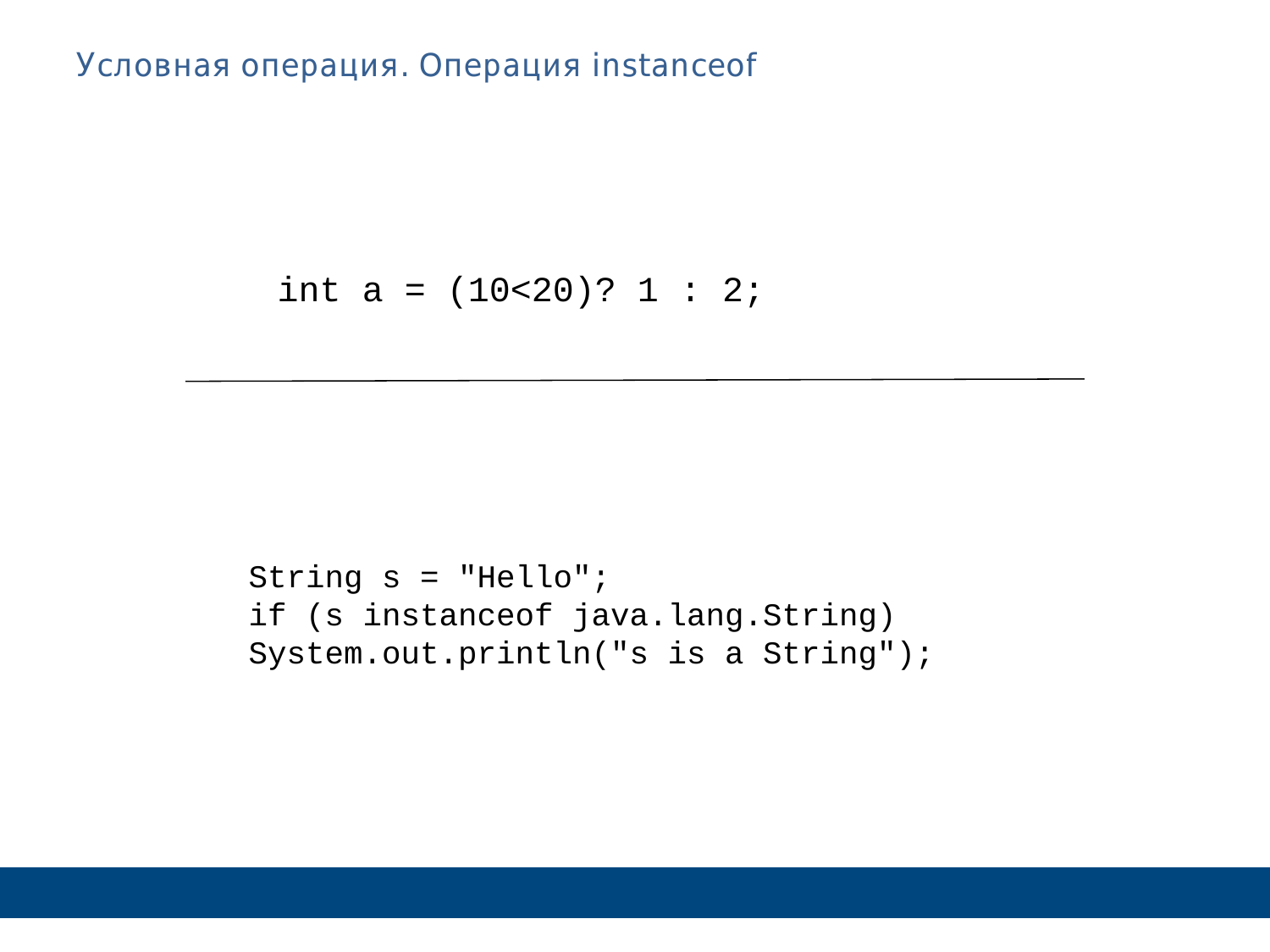

# Условная операция. Операция instanceof
Условная операция возвращает одно из двух значений в зависимости от заданного условия

Операция instanceof проверяет принадлежность объекта заданному типу (классу)

int a = (10<20)? 1 : 2;

String s = "Hello";
if (s instanceof java.lang.String)    	System.out.println("s is a String");